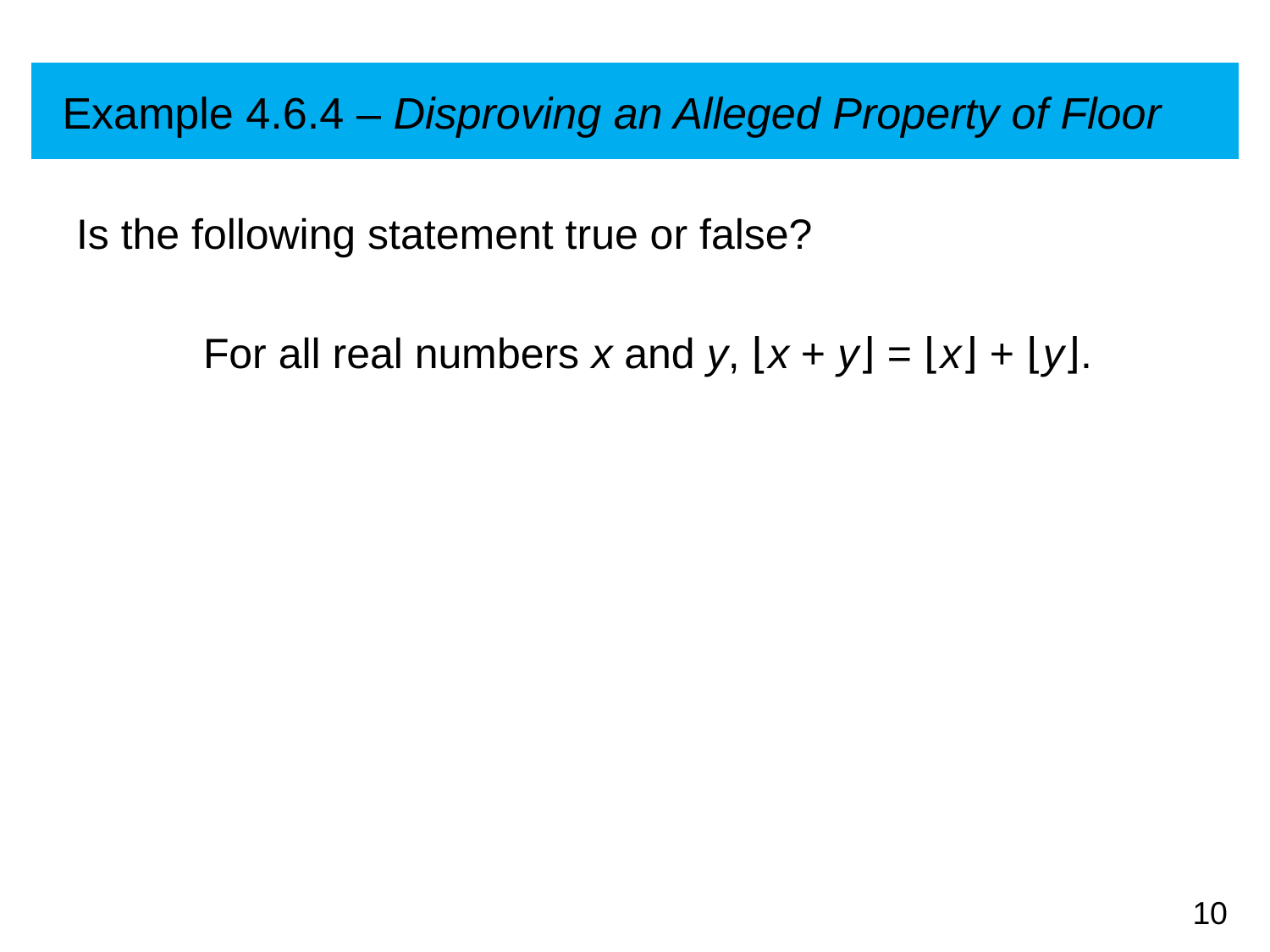

# Example 4.6.4 – Disproving an Alleged Property of Floor
Is the following statement true or false?

	For all real numbers x and y, ⌊x + y⌋ = ⌊x⌋ + ⌊y⌋.